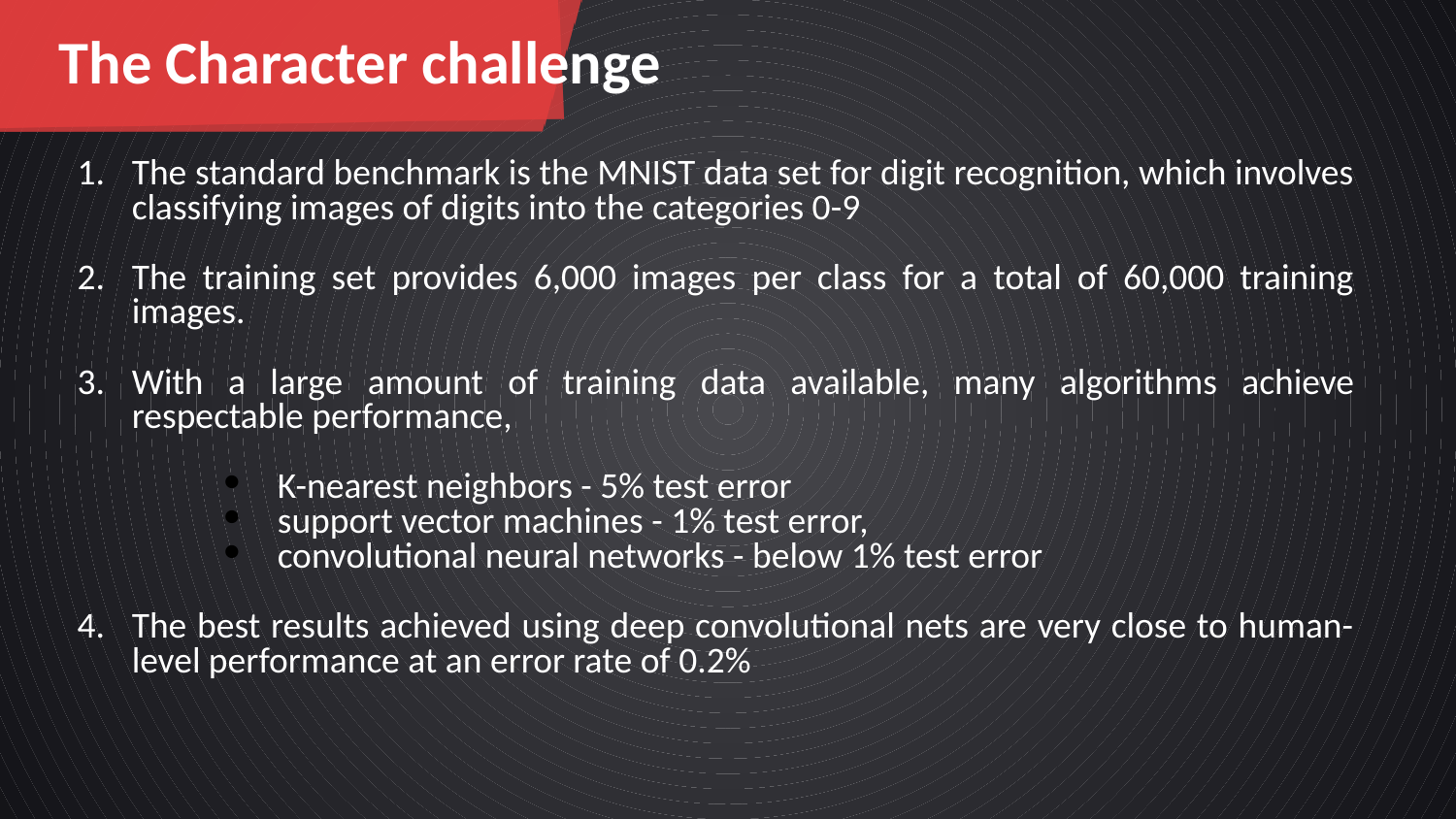

The Character challenge
The standard benchmark is the MNIST data set for digit recognition, which involves classifying images of digits into the categories 0-9

The training set provides 6,000 images per class for a total of 60,000 training images.

With a large amount of training data available, many algorithms achieve respectable performance,

K-nearest neighbors - 5% test error
support vector machines - 1% test error,
convolutional neural networks - below 1% test error

The best results achieved using deep convolutional nets are very close to human-level performance at an error rate of 0.2%